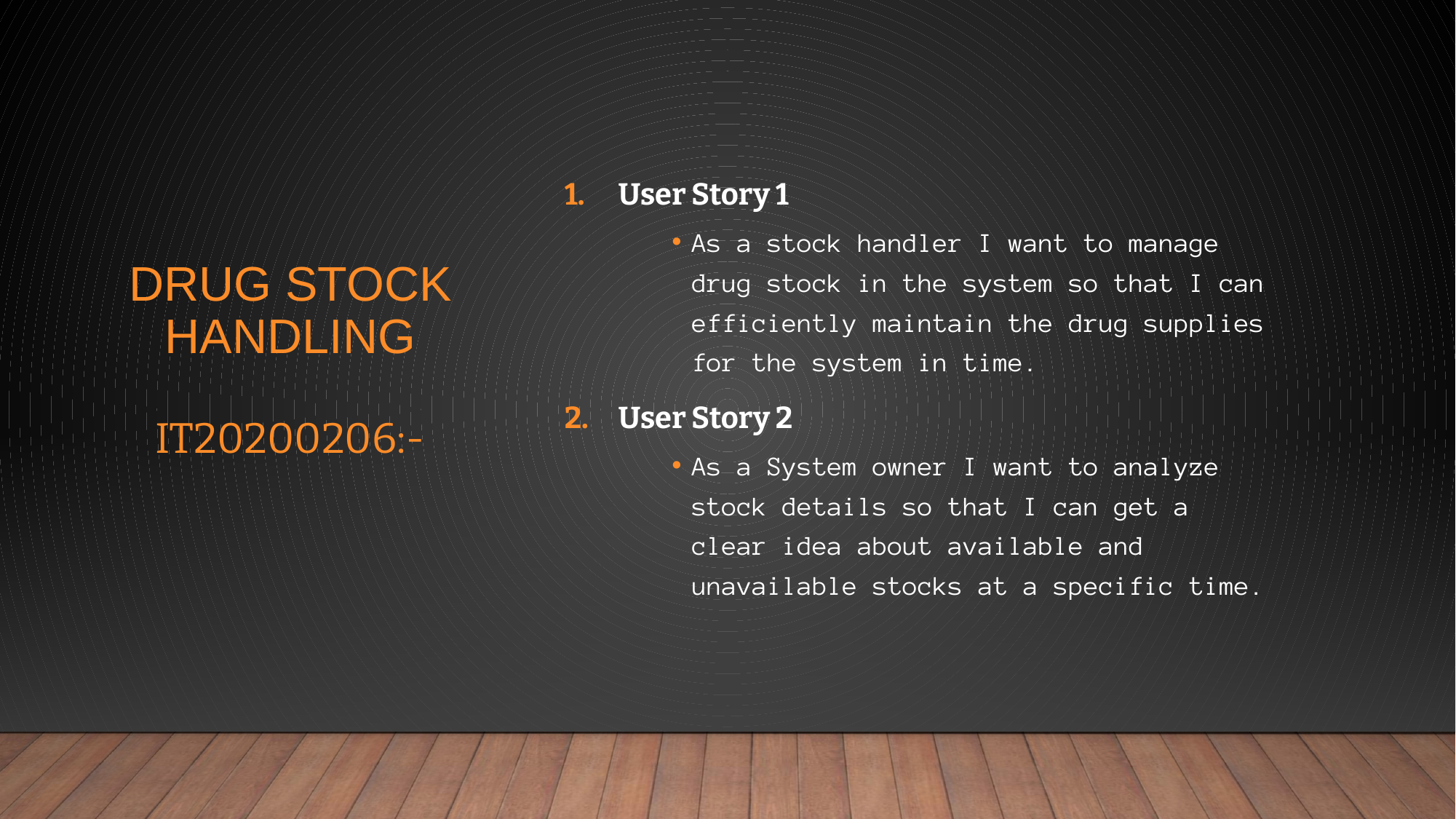

# Drug stock handling IT20200206:-

User Story 1
As a stock handler I want to manage drug stock in the system so that I can efficiently maintain the drug supplies for the system in time.
User Story 2
As a System owner I want to analyze stock details so that I can get a clear idea about available and unavailable stocks at a specific time.